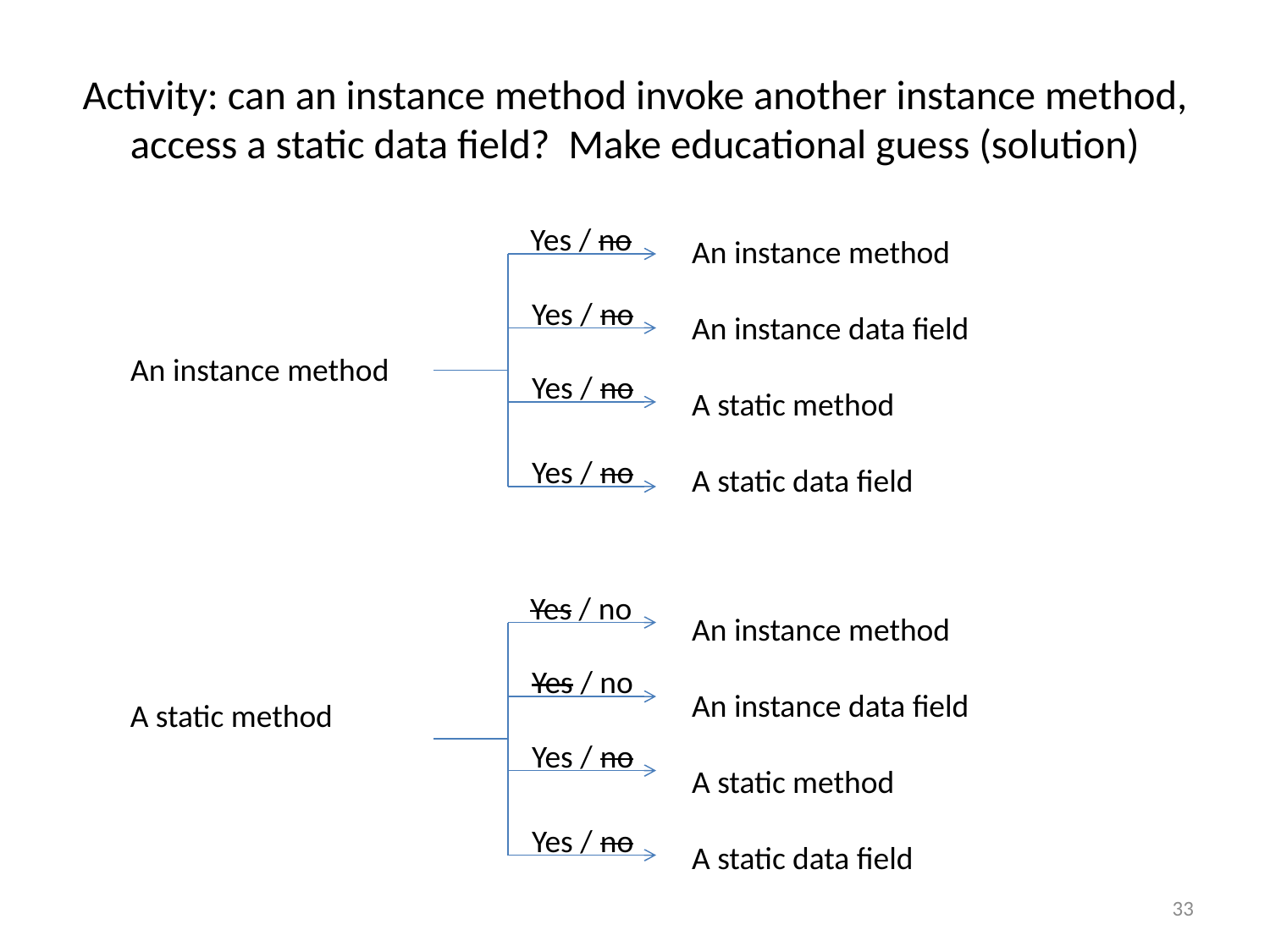

# Activity: can an instance method invoke another instance method, access a static data field?  Make educational guess (solution)
Yes / no
Yes / no
Yes / no
Yes / no
An instance method

An instance data field

A static method

A static data field
An instance method
Yes / no
Yes / no
Yes / no
Yes / no
An instance method

An instance data field

A static method

A static data field
A static method
33